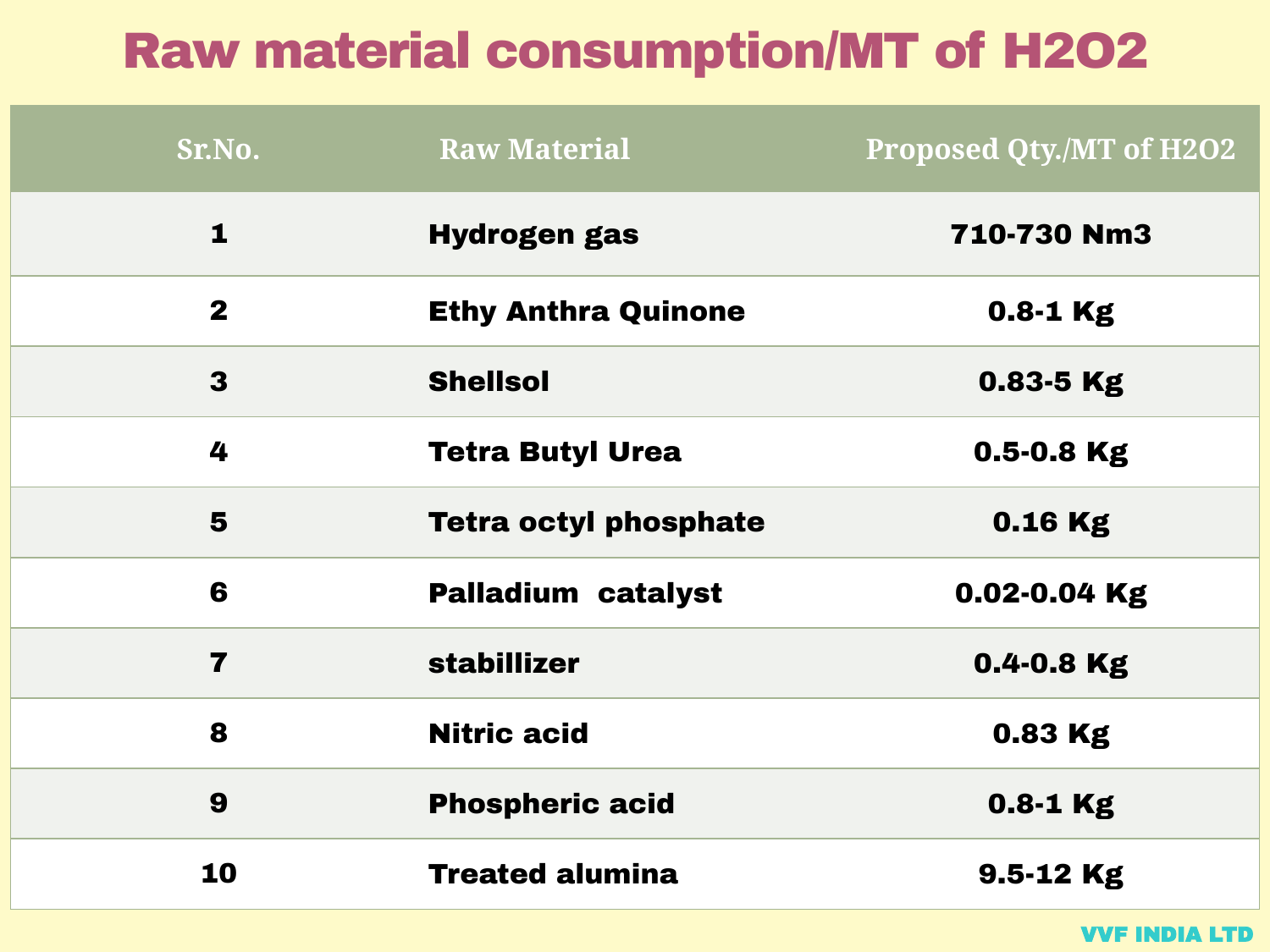

# Raw material consumption/MT of H2O2
| Sr.No. | Raw Material | Proposed Qty./MT of H2O2 |
| --- | --- | --- |
| 1 | Hydrogen gas | 710-730 Nm3 |
| 2 | Ethy Anthra Quinone | 0.8-1 Kg |
| 3 | Shellsol | 0.83-5 Kg |
| 4 | Tetra Butyl Urea | 0.5-0.8 Kg |
| 5 | Tetra octyl phosphate | 0.16 Kg |
| 6 | Palladium catalyst | 0.02-0.04 Kg |
| 7 | stabillizer | 0.4-0.8 Kg |
| 8 | Nitric acid | 0.83 Kg |
| 9 | Phospheric acid | 0.8-1 Kg |
| 10 | Treated alumina | 9.5-12 Kg |

VVF INDIA LTD